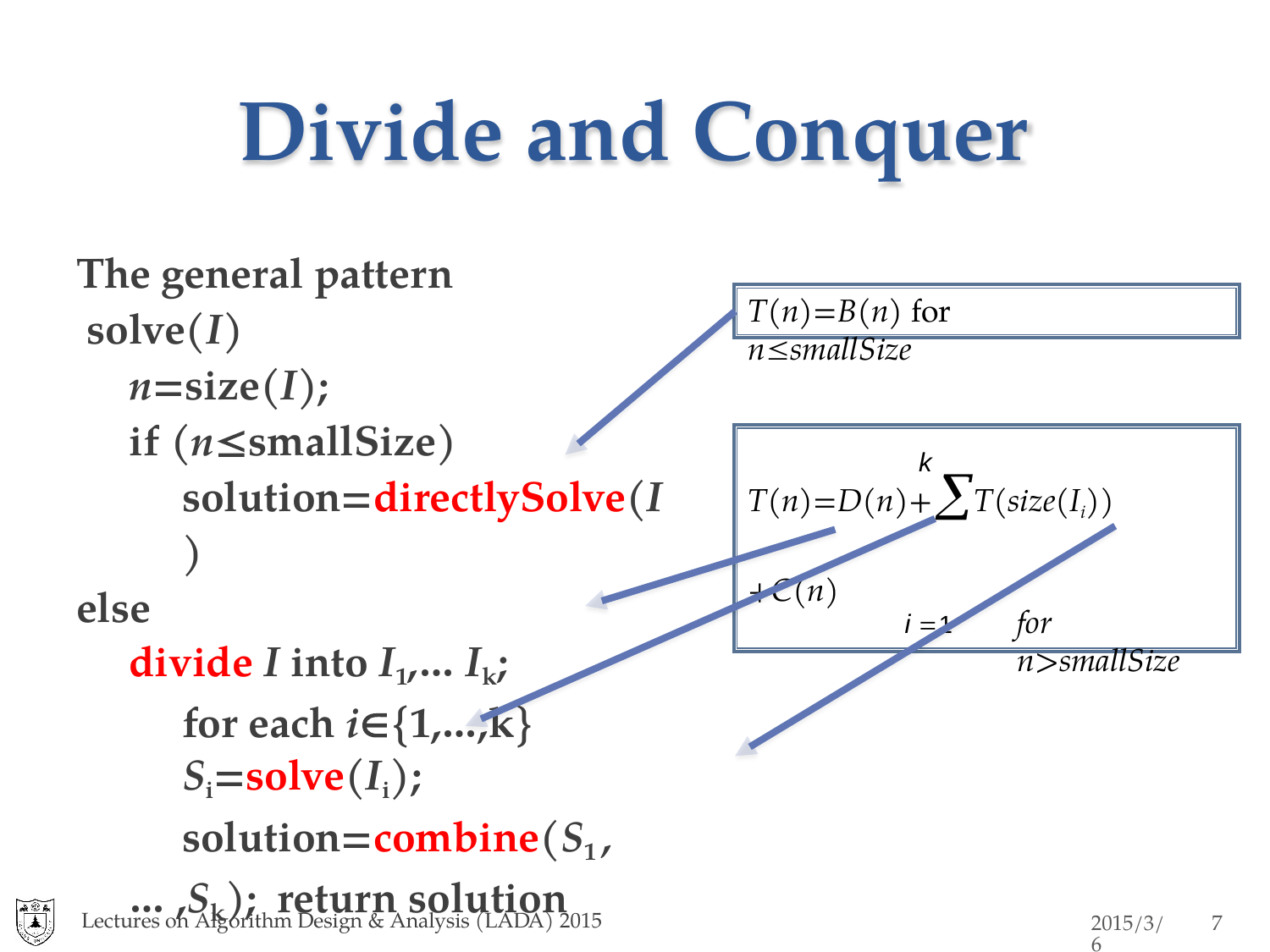

# Divide and Conquer
The general pattern  solve(I)
n=size(I);
if (n≤smallSize)  solution=directlySolve(I)
else
divide I into I1,… Ik;  for each i∈{1,…,k}
Si=solve(Ii);
solution=combine(S1 ,… ,Sk);  return solution

T(n)=B(n) for n≤smallSize

k
T(n)=D(n)+∑T(size(Ii))+C(n)
i =1

for n>smallSize

Lectures on Algorithm Design & Analysis (LADA) 2015
7
2015/3/6